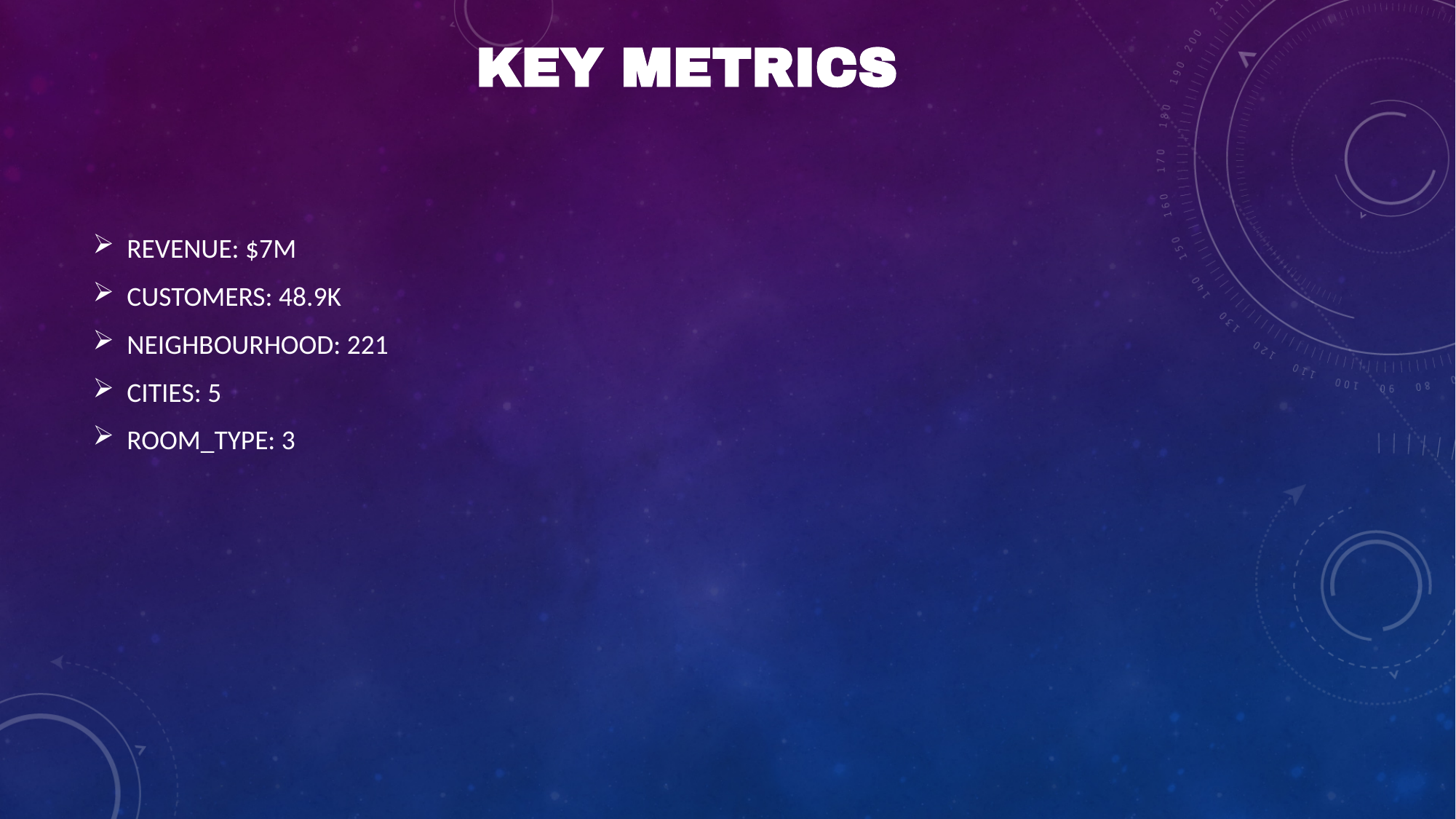

# KEY METRICS
REVENUE: $7M
CUSTOMERS: 48.9K
NEIGHBOURHOOD: 221
CITIES: 5
ROOM_TYPE: 3